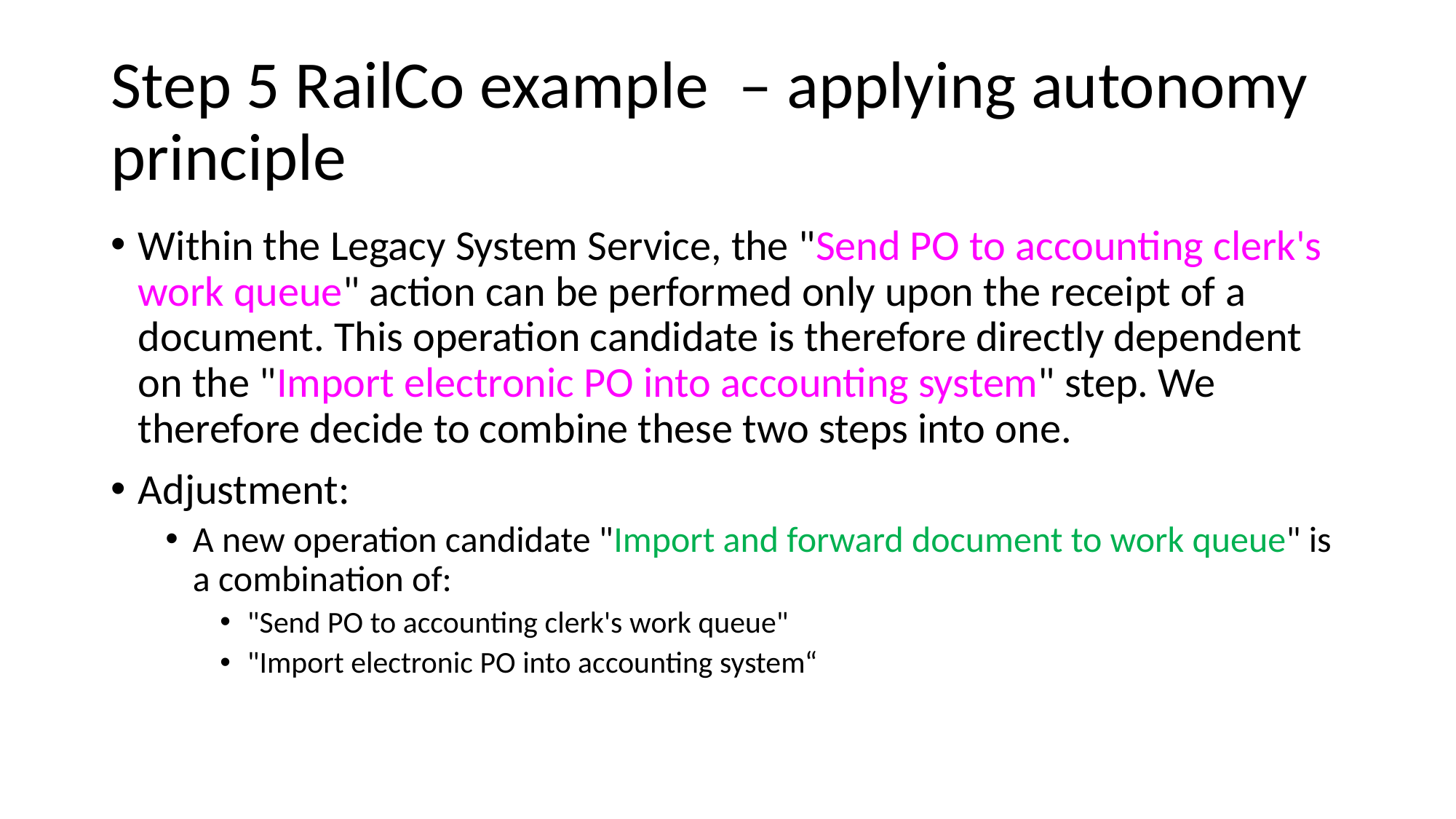

# Step 5 RailCo example  – applying autonomy principle
Within the Legacy System Service, the "Send PO to accounting clerk's work queue" action can be performed only upon the receipt of a document. This operation candidate is therefore directly dependent on the "Import electronic PO into accounting system" step. We therefore decide to combine these two steps into one.
Adjustment:
A new operation candidate "Import and forward document to work queue" is a combination of:
"Send PO to accounting clerk's work queue"
"Import electronic PO into accounting system“